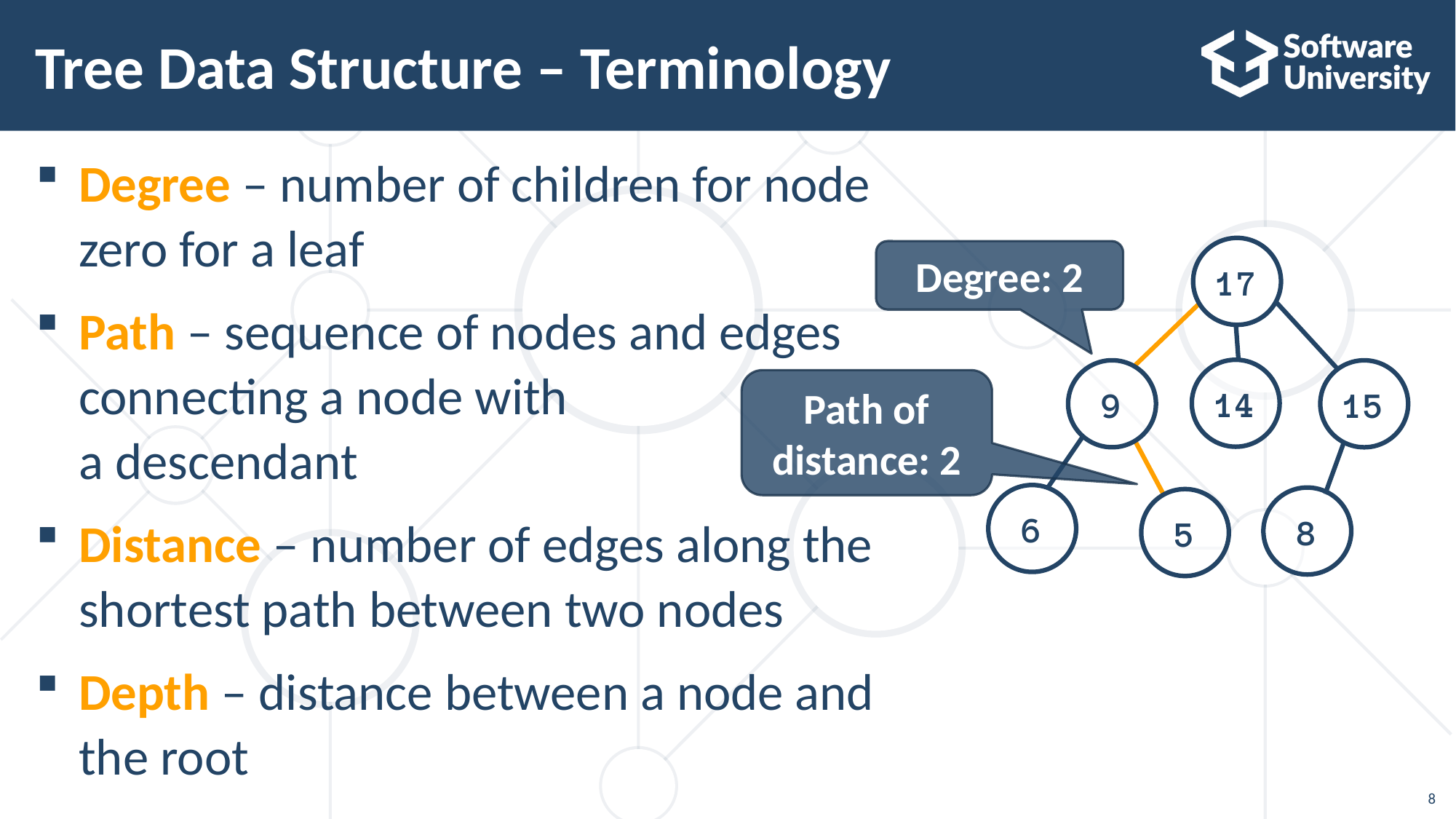

# Tree Data Structure – Terminology
Degree – number of children for node zero for a leaf
Path – sequence of nodes and edges connecting a node with
a descendant
Distance – number of edges along the shortest path between two nodes
Depth – distance between a node and the root
17

14
9
15

6
8
5
Degree: 2
Path of distance: 2
8